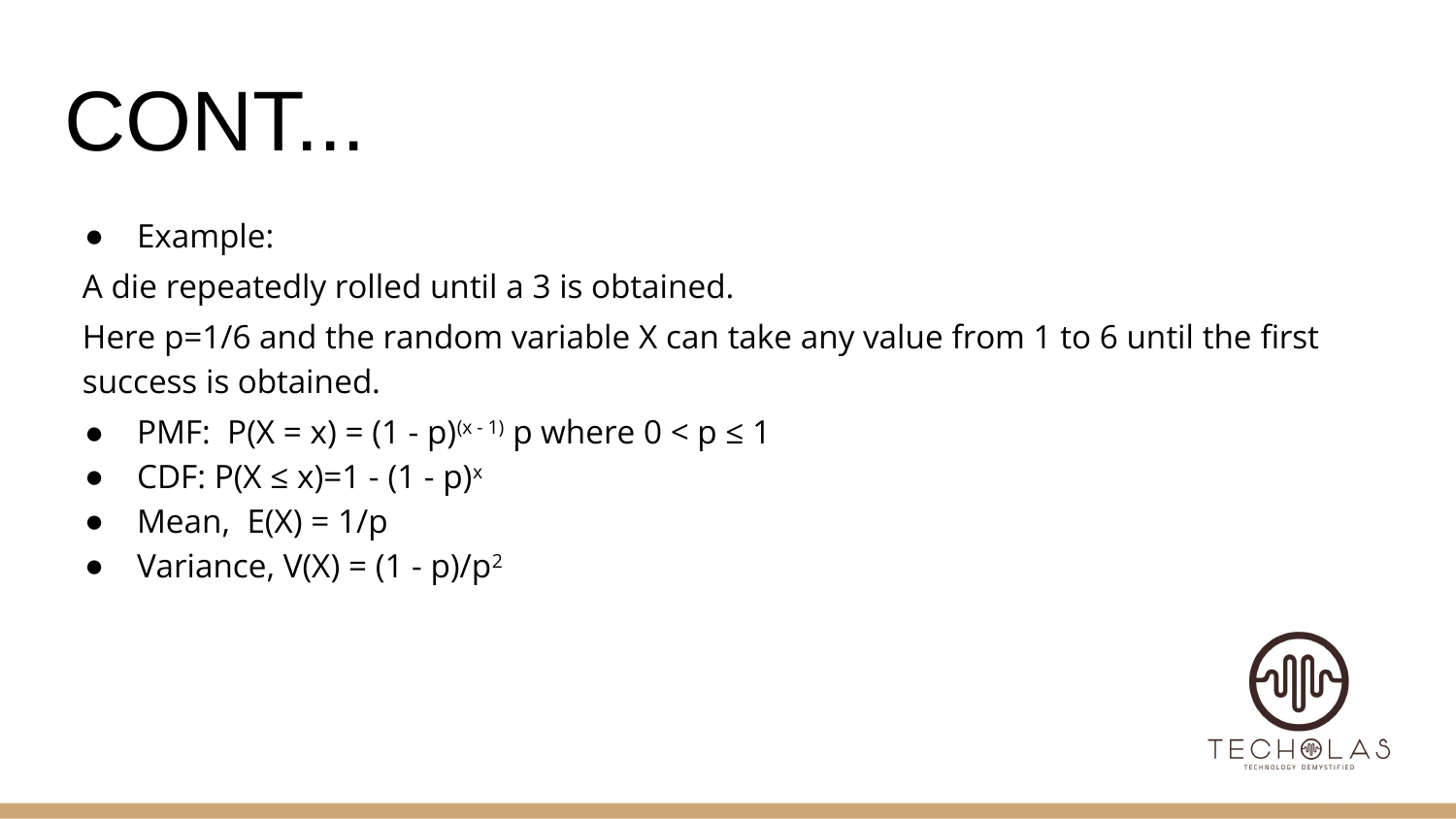

# CONT...
Example:
A die repeatedly rolled until a 3 is obtained.
Here p=1/6 and the random variable X can take any value from 1 to 6 until the first success is obtained.
PMF:  P(X = x) = (1 - p)(x - 1) p where 0 < p ≤ 1
CDF: P(X ≤ x)=1 - (1 - p)x
Mean,  E(X) = 1/p
Variance, V(X) = (1 - p)/p2